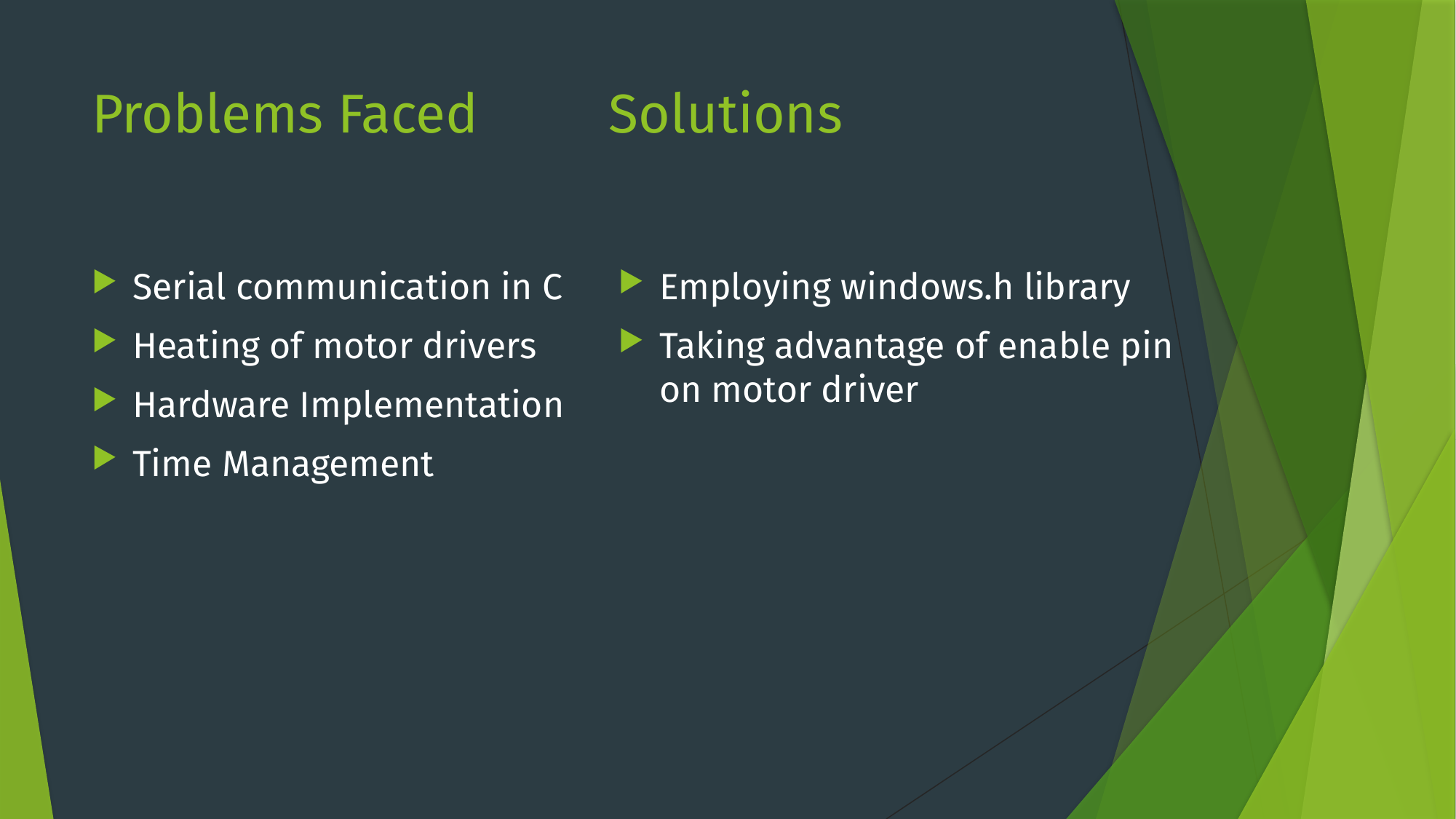

# Problems Faced         Solutions
Serial communication in C
Heating of motor drivers
Hardware Implementation
Time Management

Employing windows.h library
Taking advantage of enable pin on motor driver